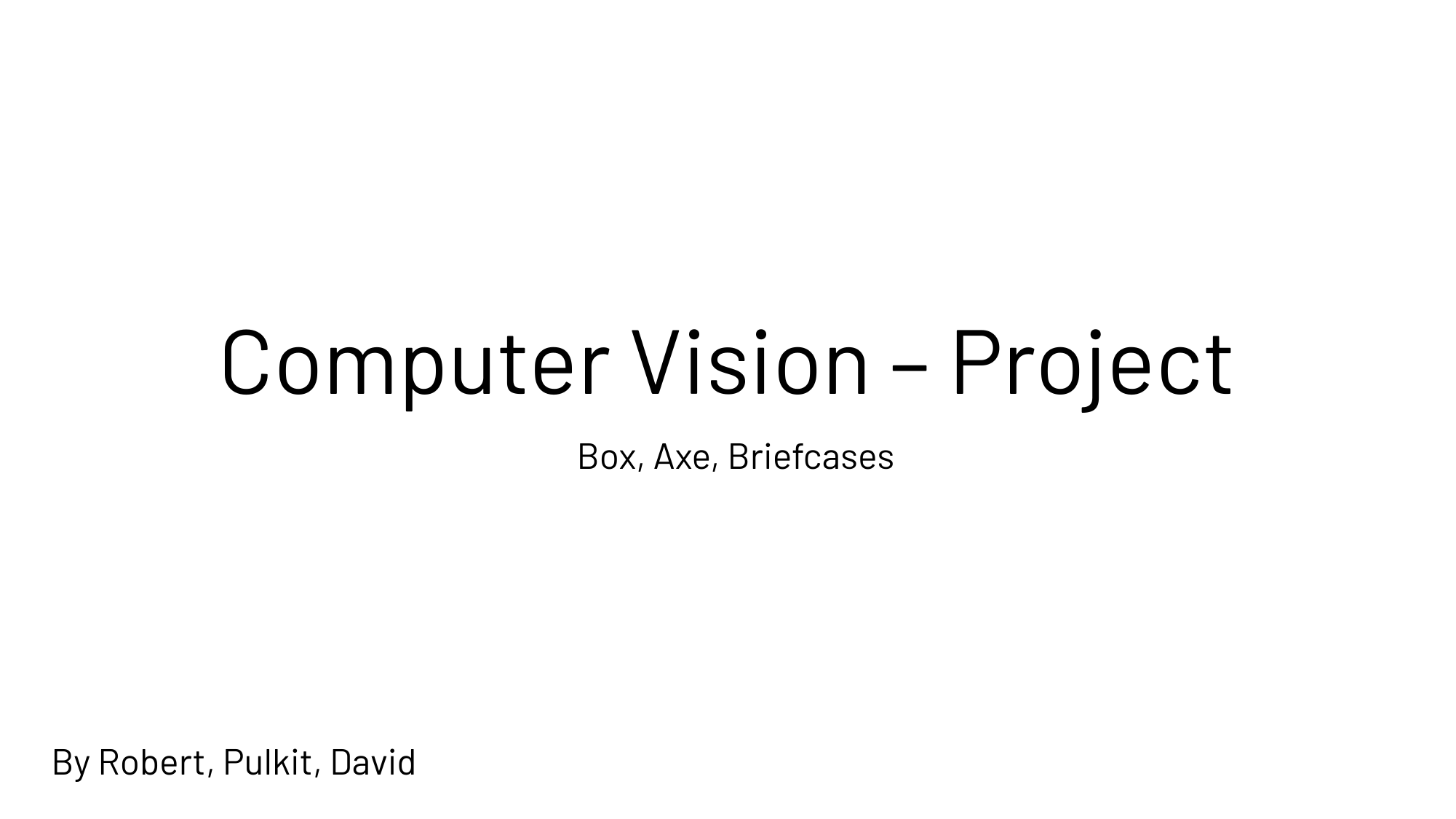

# Computer Vision – Project
Box, Axe, Briefcases
By Robert, Pulkit, David